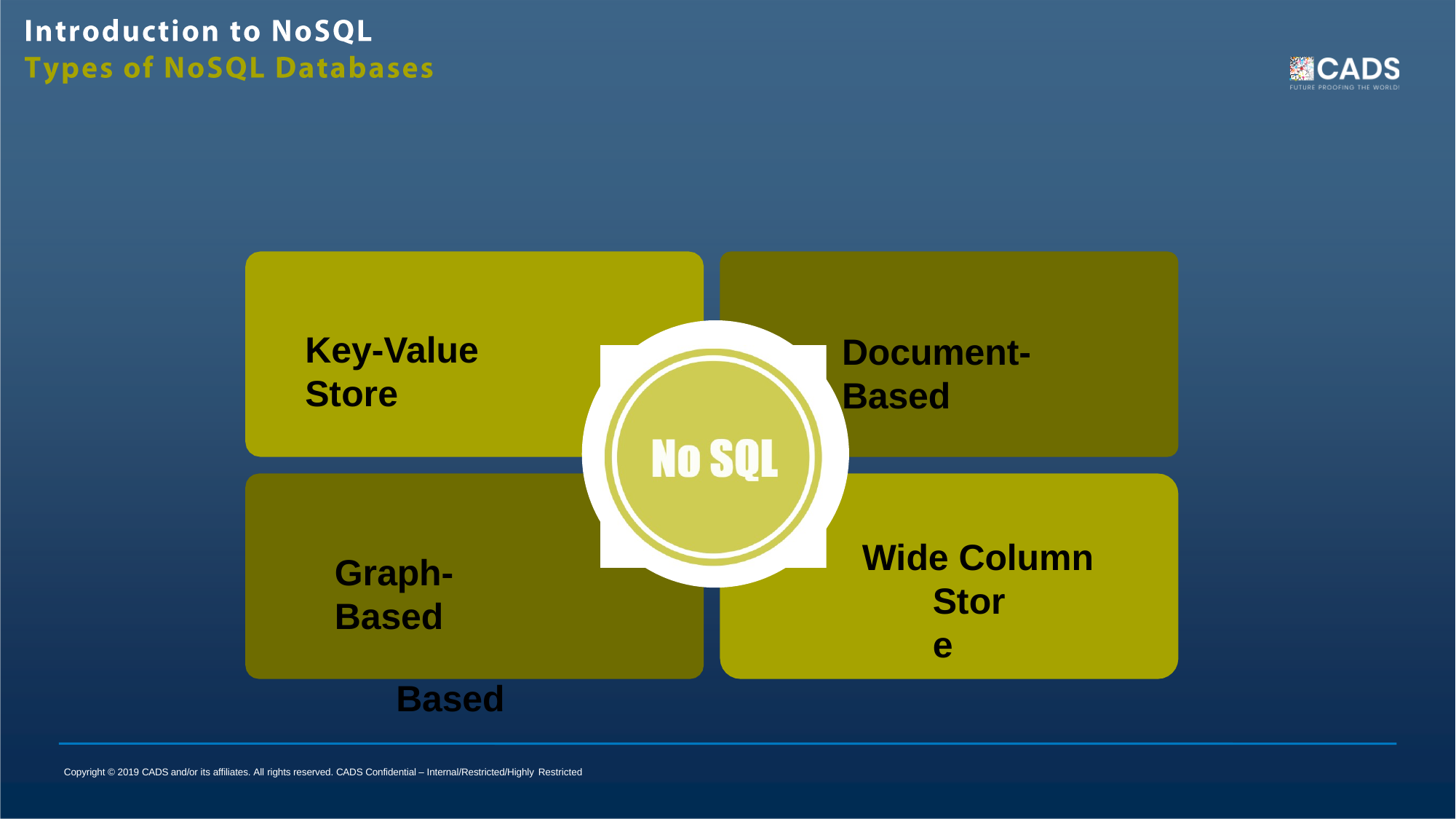

# Key-Value Store
Document-Based

Wide Column
Graph-Based

Store
Document-Based

Copyright © 2019 CADS and/or its affiliates. All rights reserved. CADS Confidential – Internal/Restricted/Highly Restricted